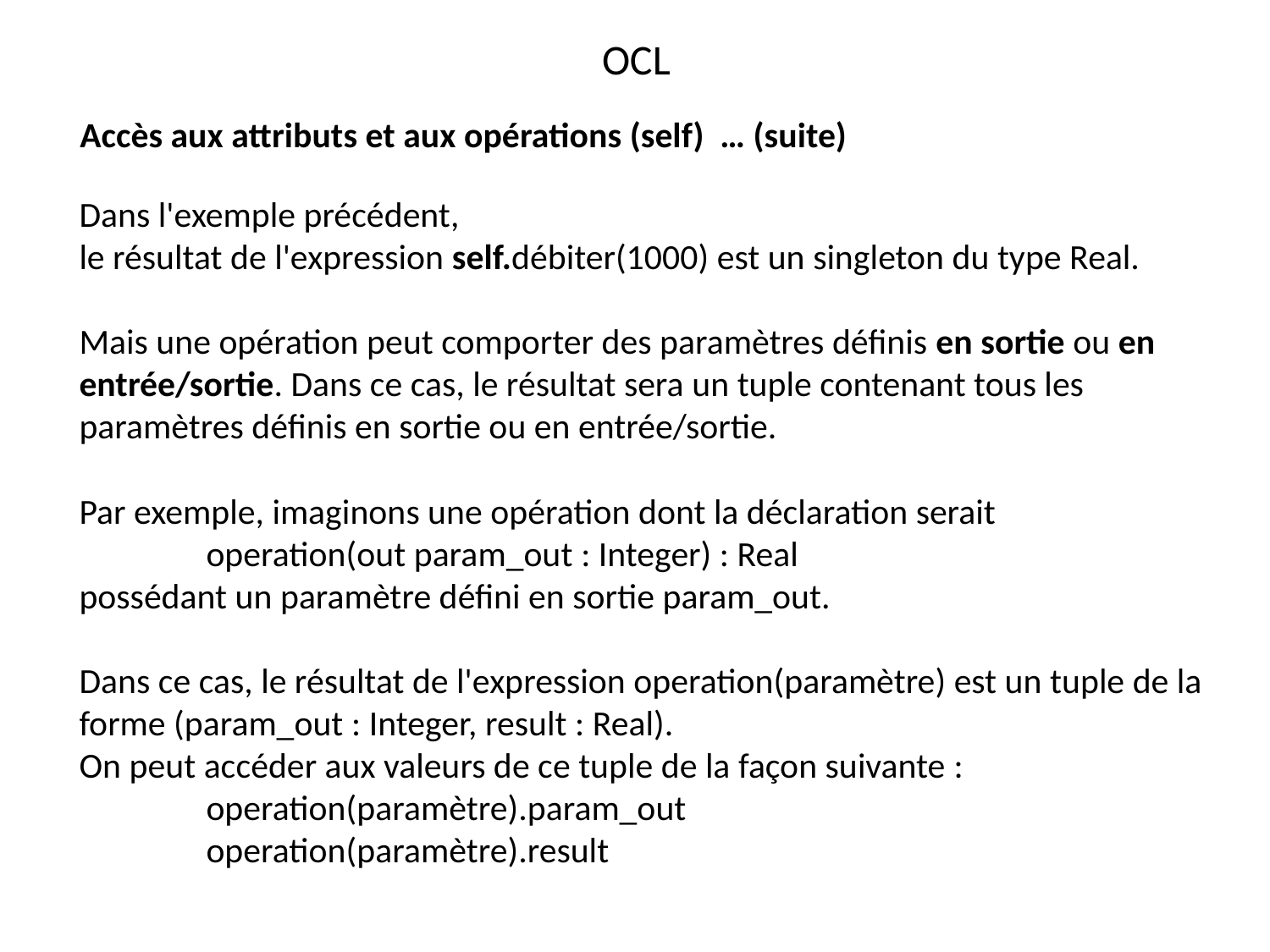

OCL
Accès aux attributs et aux opérations (self)  … (suite)
Dans l'exemple précédent,
le résultat de l'expression self.débiter(1000) est un singleton du type Real.

Mais une opération peut comporter des paramètres définis en sortie ou en entrée/sortie. Dans ce cas, le résultat sera un tuple contenant tous les paramètres définis en sortie ou en entrée/sortie.

Par exemple, imaginons une opération dont la déclaration serait
	operation(out param_out : Integer) : Real
possédant un paramètre défini en sortie param_out.

Dans ce cas, le résultat de l'expression operation(paramètre) est un tuple de la forme (param_out : Integer, result : Real).
On peut accéder aux valeurs de ce tuple de la façon suivante :
	operation(paramètre).param_out
	operation(paramètre).result